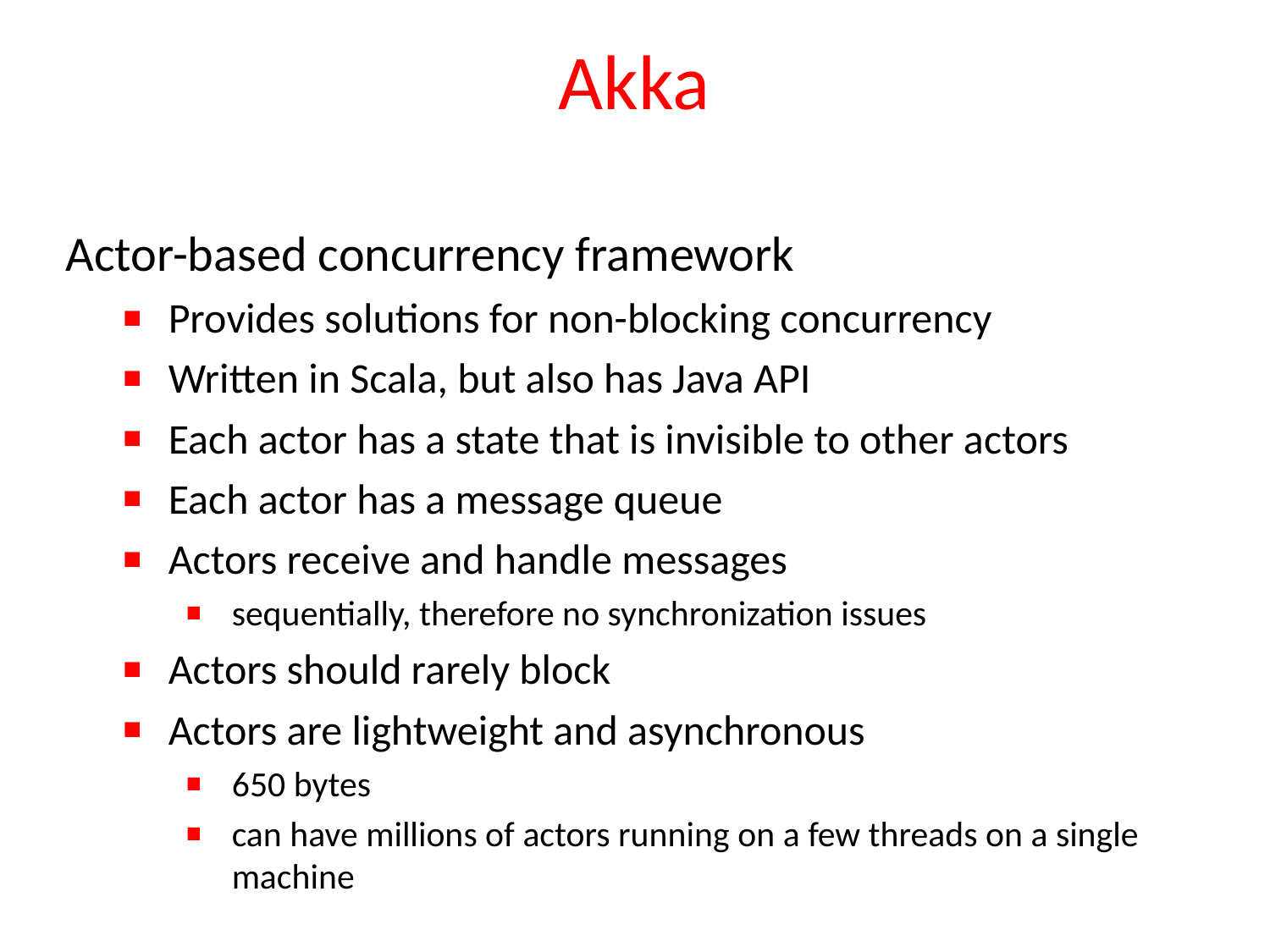

# Akka
Actor-based concurrency framework
Provides solutions for non-blocking concurrency
Written in Scala, but also has Java API
Each actor has a state that is invisible to other actors
Each actor has a message queue
Actors receive and handle messages
sequentially, therefore no synchronization issues
Actors should rarely block
Actors are lightweight and asynchronous
650 bytes
can have millions of actors running on a few threads on a single machine